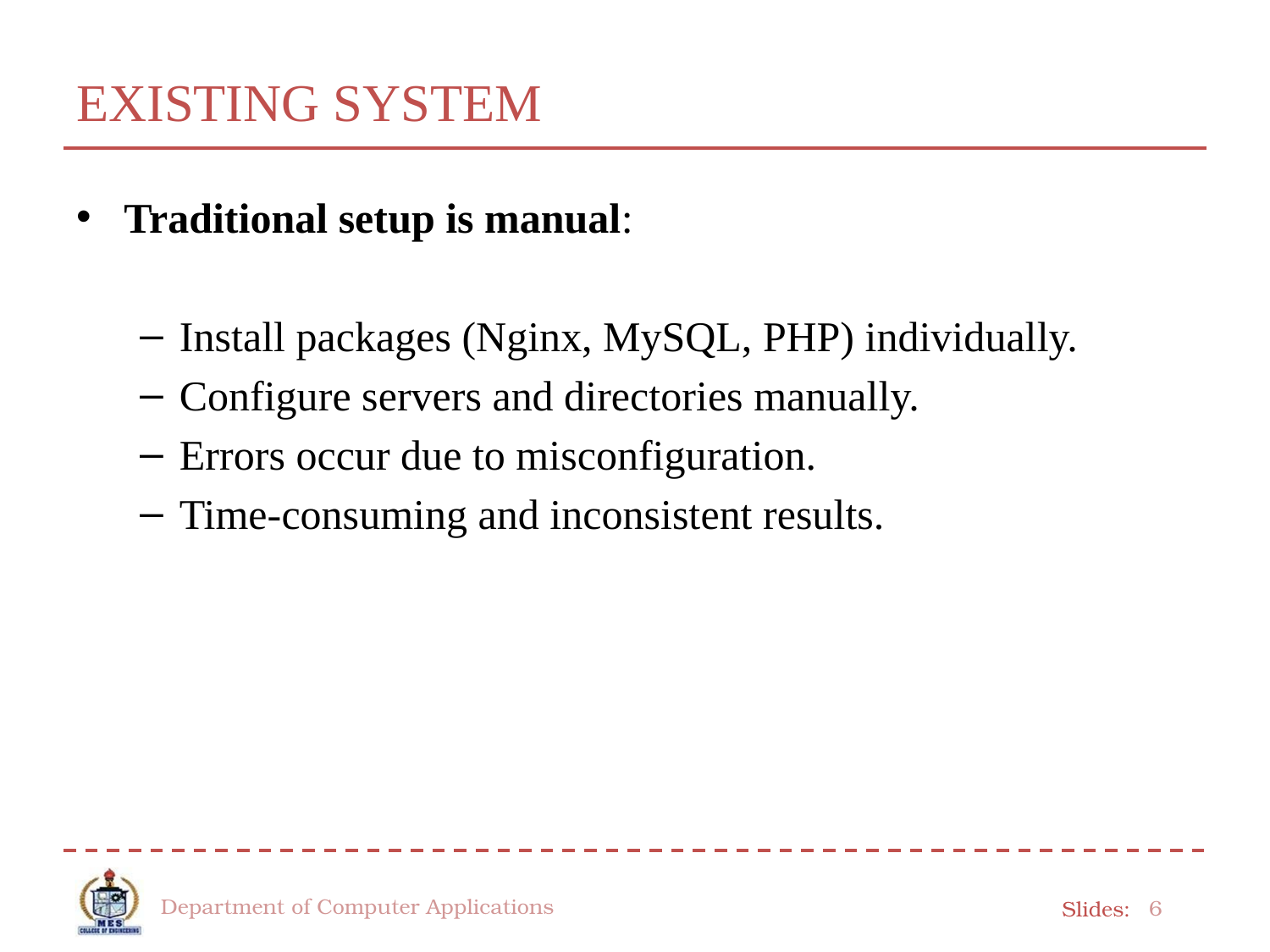

# EXISTING SYSTEM
Traditional setup is manual:

Install packages (Nginx, MySQL, PHP) individually.
Configure servers and directories manually.
Errors occur due to misconfiguration.
Time-consuming and inconsistent results.
Department of Computer Applications

6